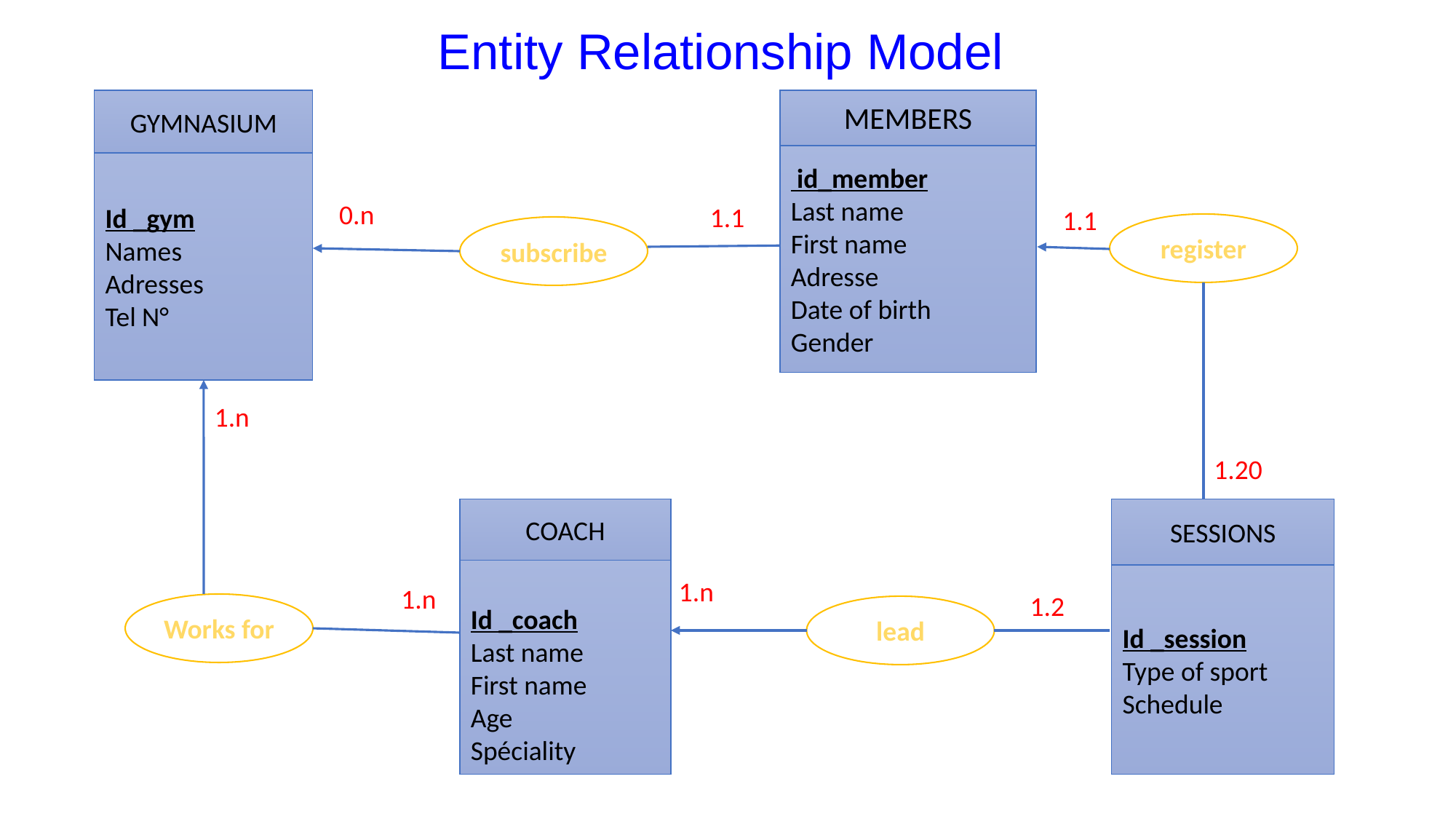

# Entity Relationship Model
MEMBERS
GYMNASIUM
 id_member
Last name
First name
Adresse
Date of birth
Gender
Id _gym
Names
Adresses
Tel N°
0.n
1.1
1.1
register
subscribe
1.n
1.20
COACH
SESSIONS

Id _coach
Last name
First name
Age
Spéciality
Id _session
Type of sport
Schedule
1.n
1.n
1.2
Works for
lead